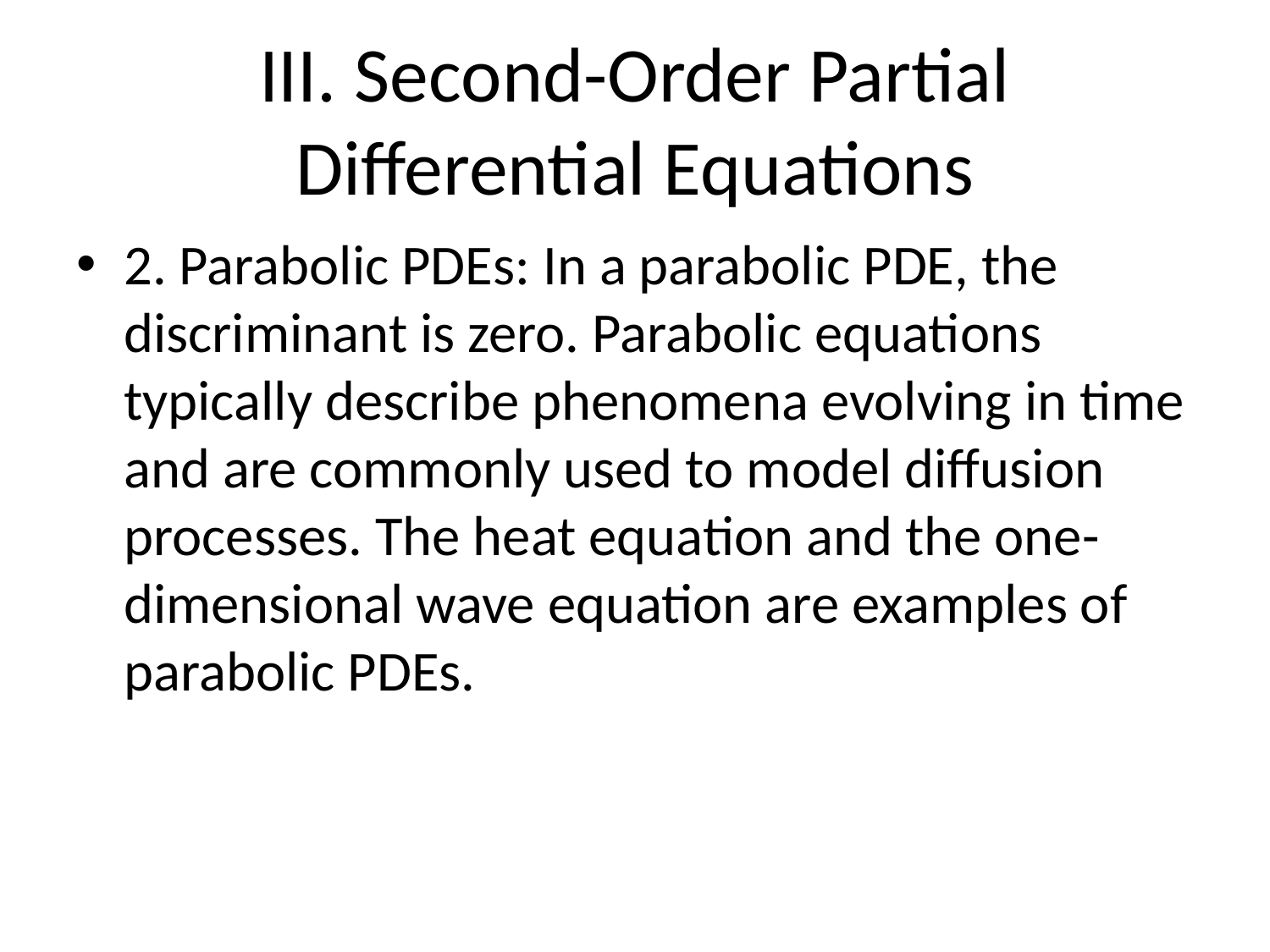

# III. Second-Order Partial Differential Equations
2. Parabolic PDEs: In a parabolic PDE, the discriminant is zero. Parabolic equations typically describe phenomena evolving in time and are commonly used to model diffusion processes. The heat equation and the one-dimensional wave equation are examples of parabolic PDEs.